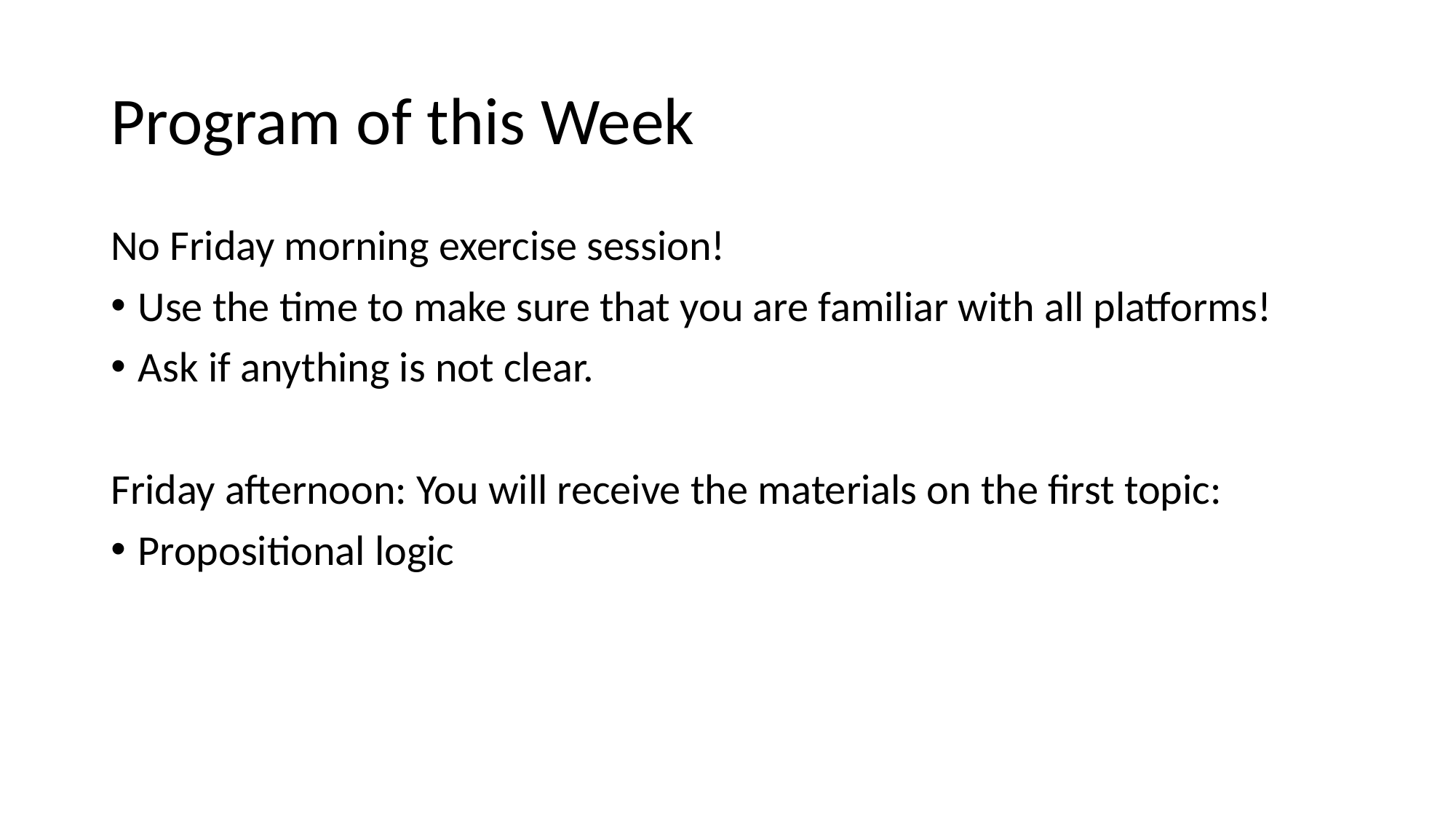

# Program of this Week
No Friday morning exercise session!
Use the time to make sure that you are familiar with all platforms!
Ask if anything is not clear.

Friday afternoon: You will receive the materials on the first topic:
Propositional logic